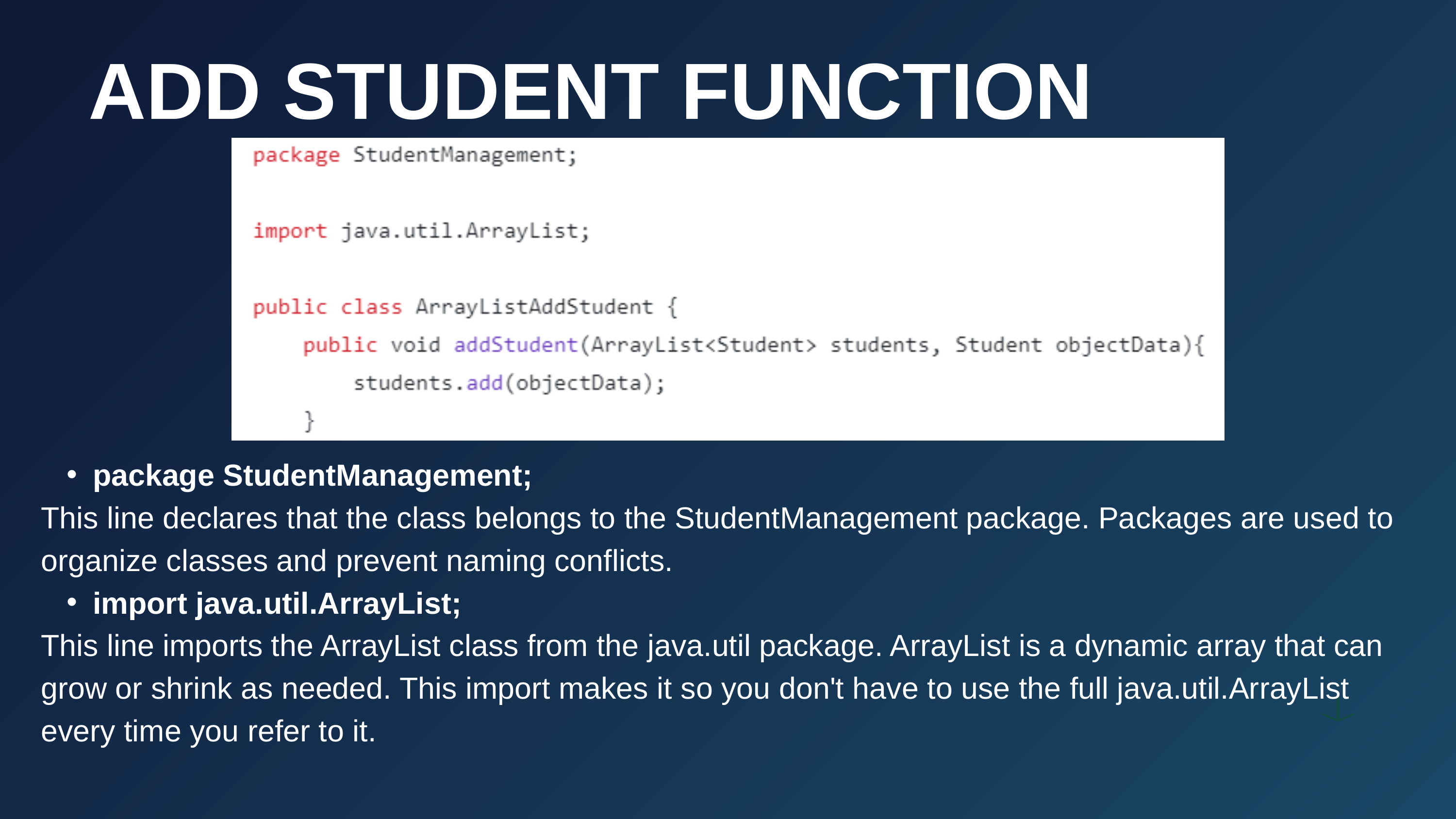

ADD STUDENT FUNCTION

package StudentManagement;
This line declares that the class belongs to the StudentManagement package. Packages are used to organize classes and prevent naming conflicts.
import java.util.ArrayList;
This line imports the ArrayList class from the java.util package. ArrayList is a dynamic array that can grow or shrink as needed. This import makes it so you don't have to use the full java.util.ArrayList every time you refer to it.